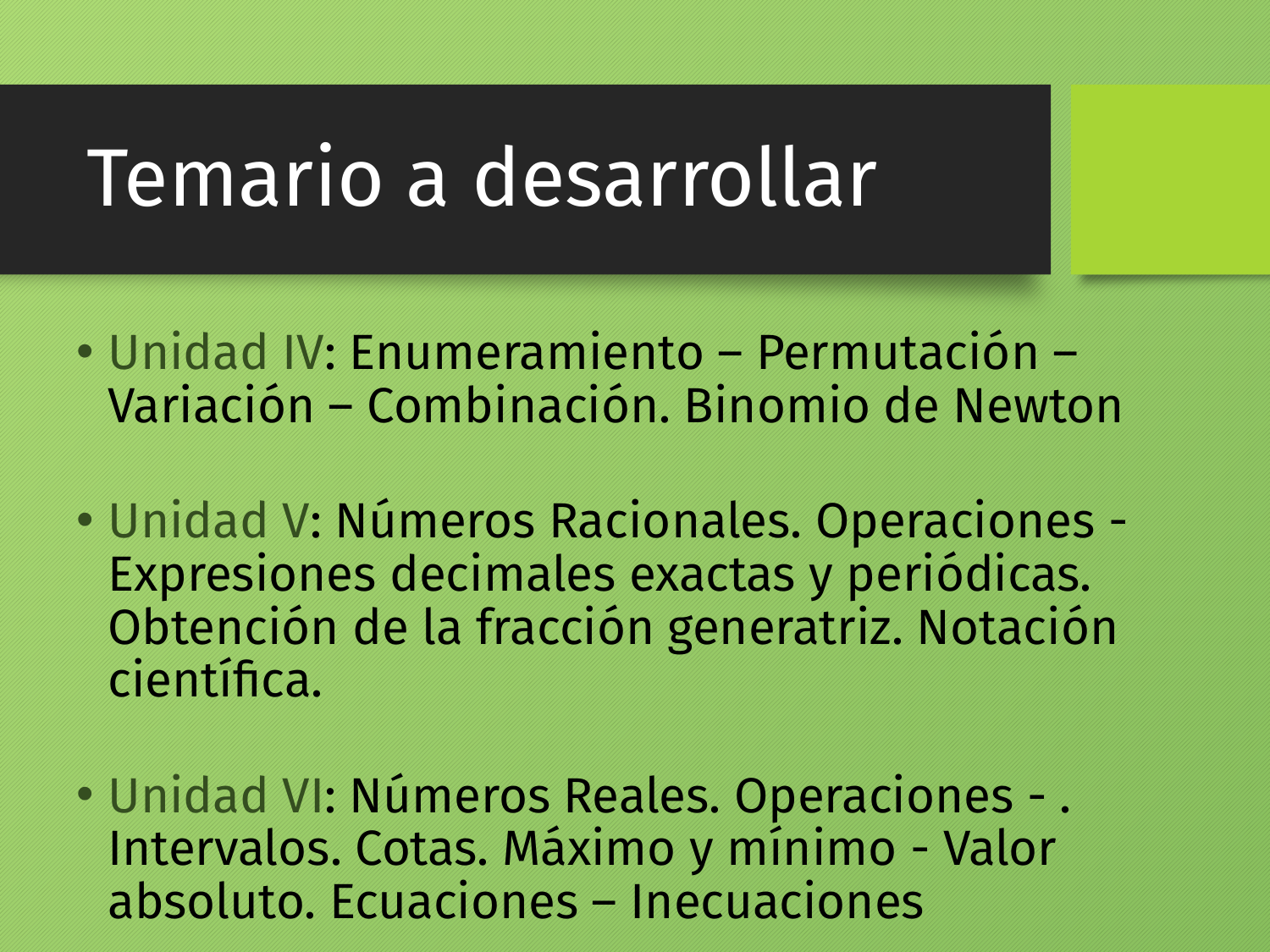

# Temario a desarrollar
Unidad IV: Enumeramiento – Permutación – Variación – Combinación. Binomio de Newton

Unidad V: Números Racionales. Operaciones - Expresiones decimales exactas y periódicas. Obtención de la fracción generatriz. Notación científica.

Unidad VI: Números Reales. Operaciones - . Intervalos. Cotas. Máximo y mínimo - Valor absoluto. Ecuaciones – Inecuaciones